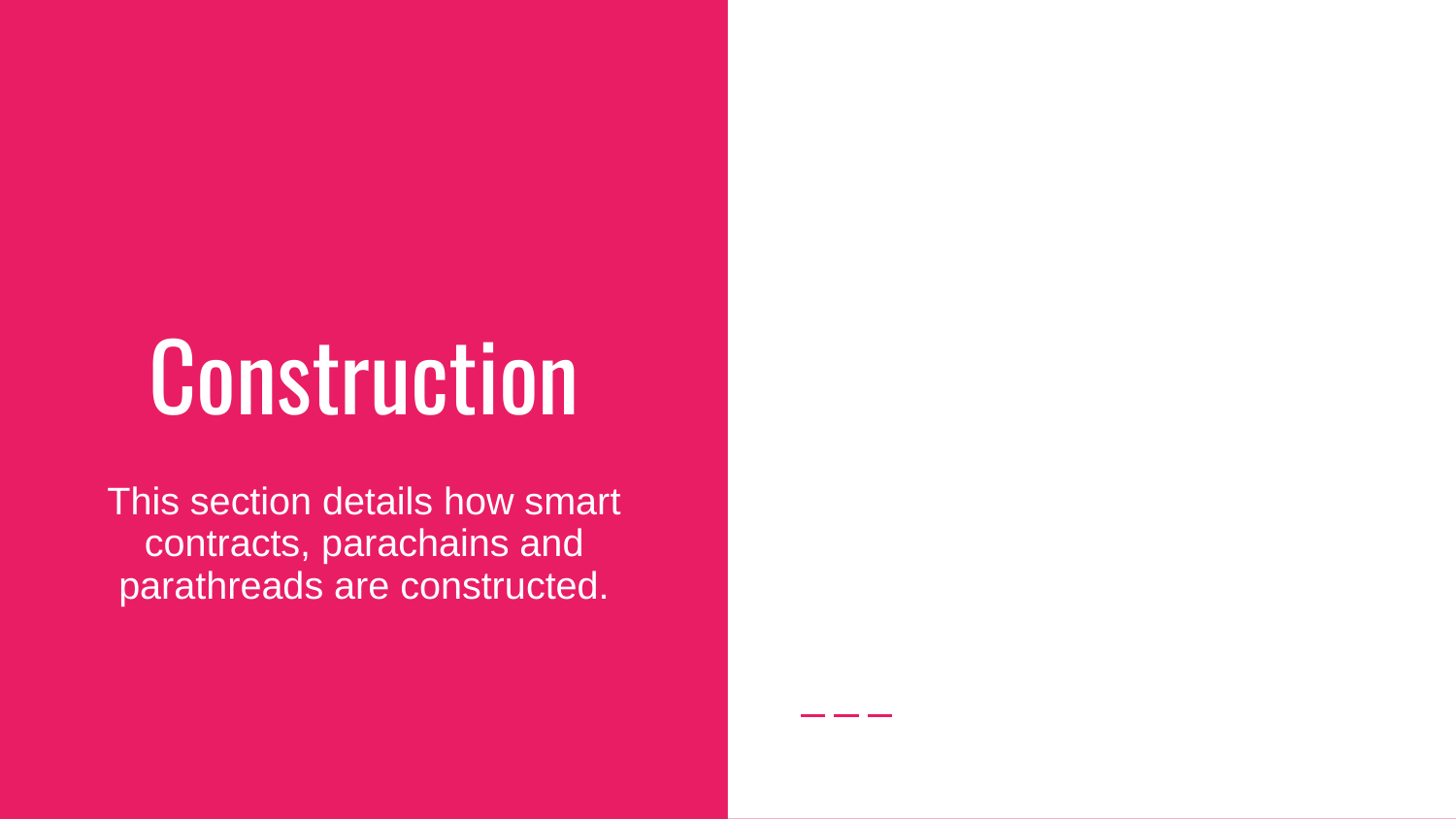

# Construction
This section details how smart contracts, parachains and parathreads are constructed.